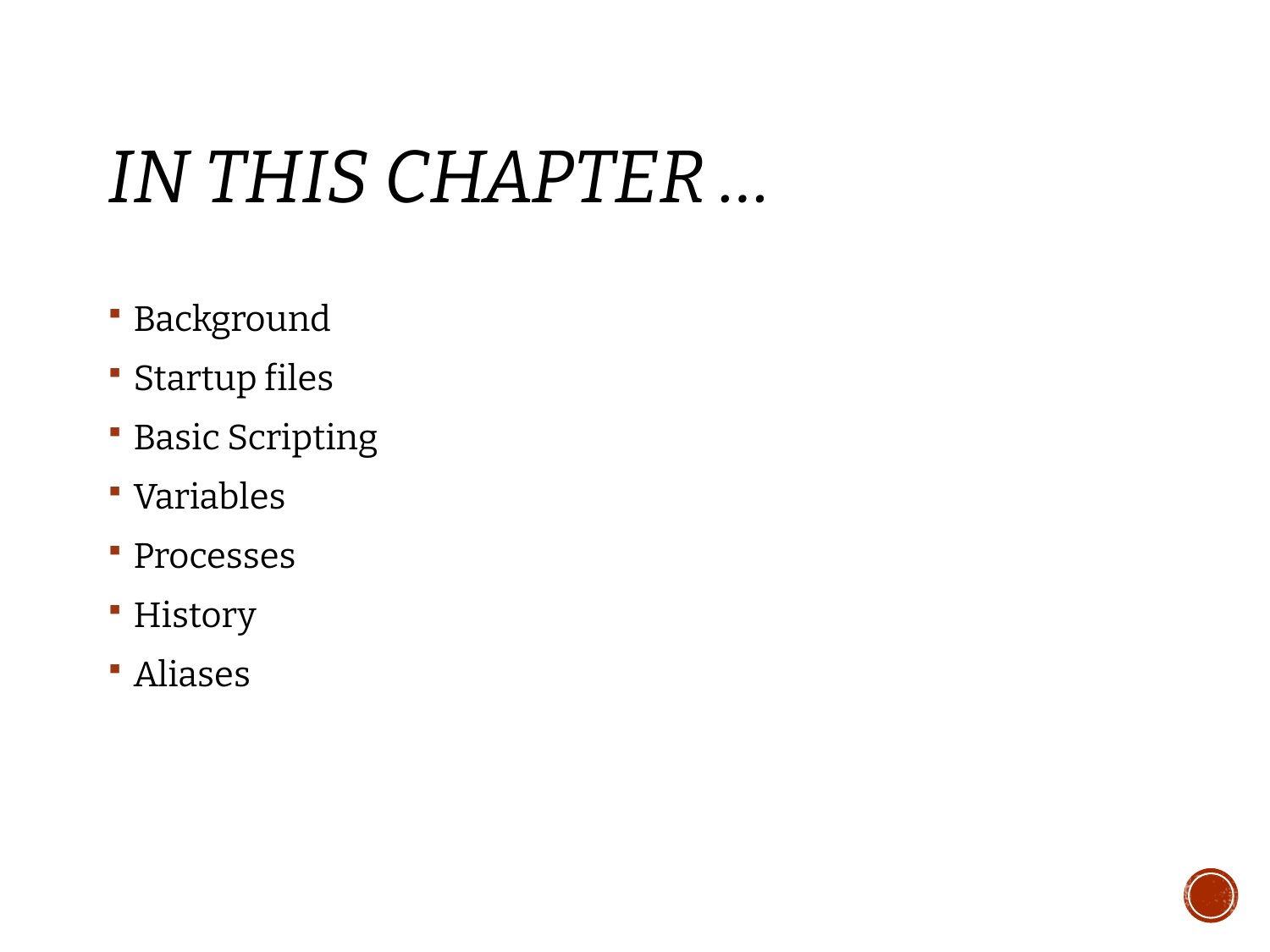

# In this chapter …
Background
Startup files
Basic Scripting
Variables
Processes
History
Aliases